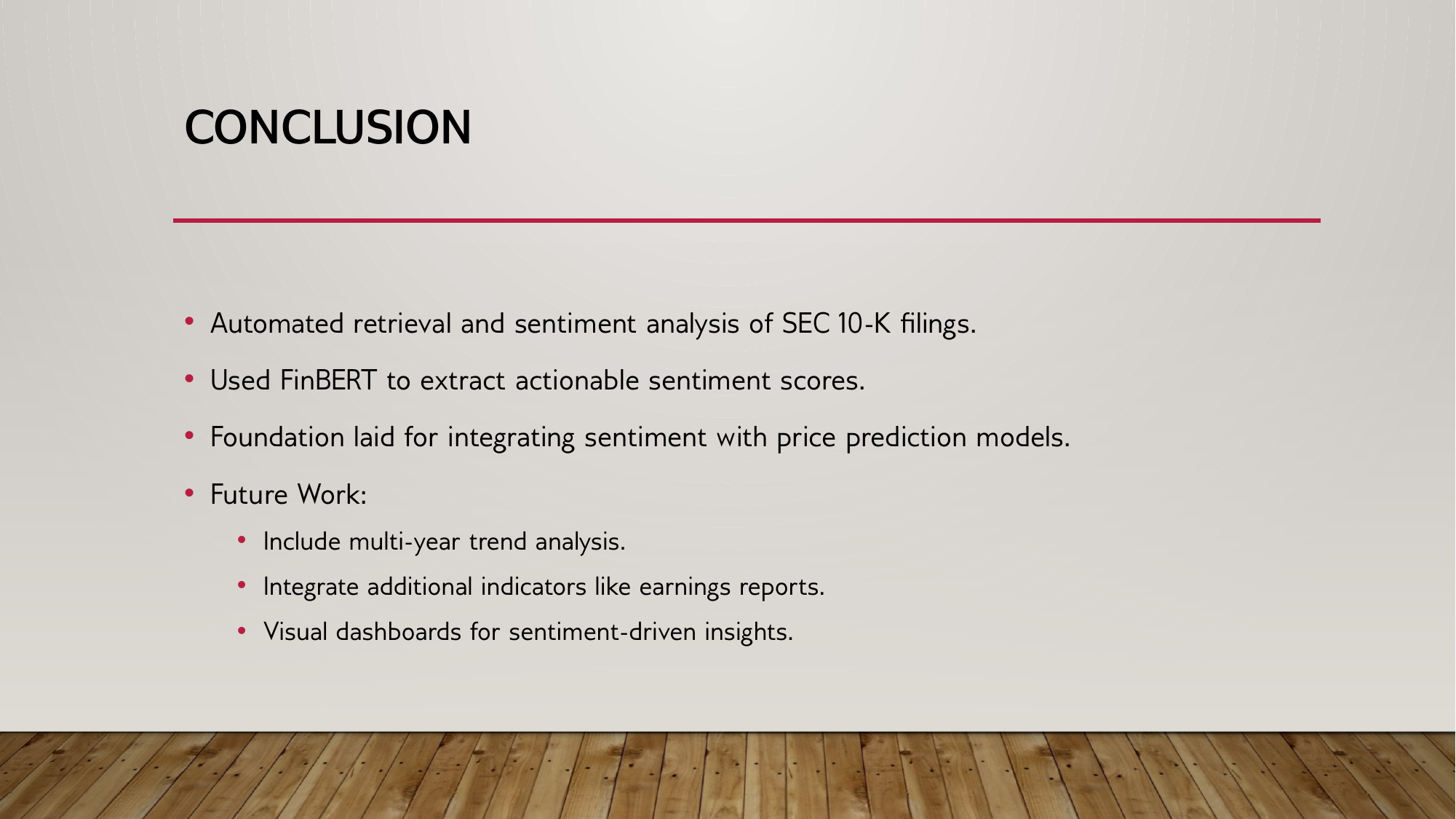

# Conclusion

Automated retrieval and sentiment analysis of SEC 10-K filings.
Used FinBERT to extract actionable sentiment scores.
Foundation laid for integrating sentiment with price prediction models.
Future Work:
Include multi-year trend analysis.
Integrate additional indicators like earnings reports.
Visual dashboards for sentiment-driven insights.